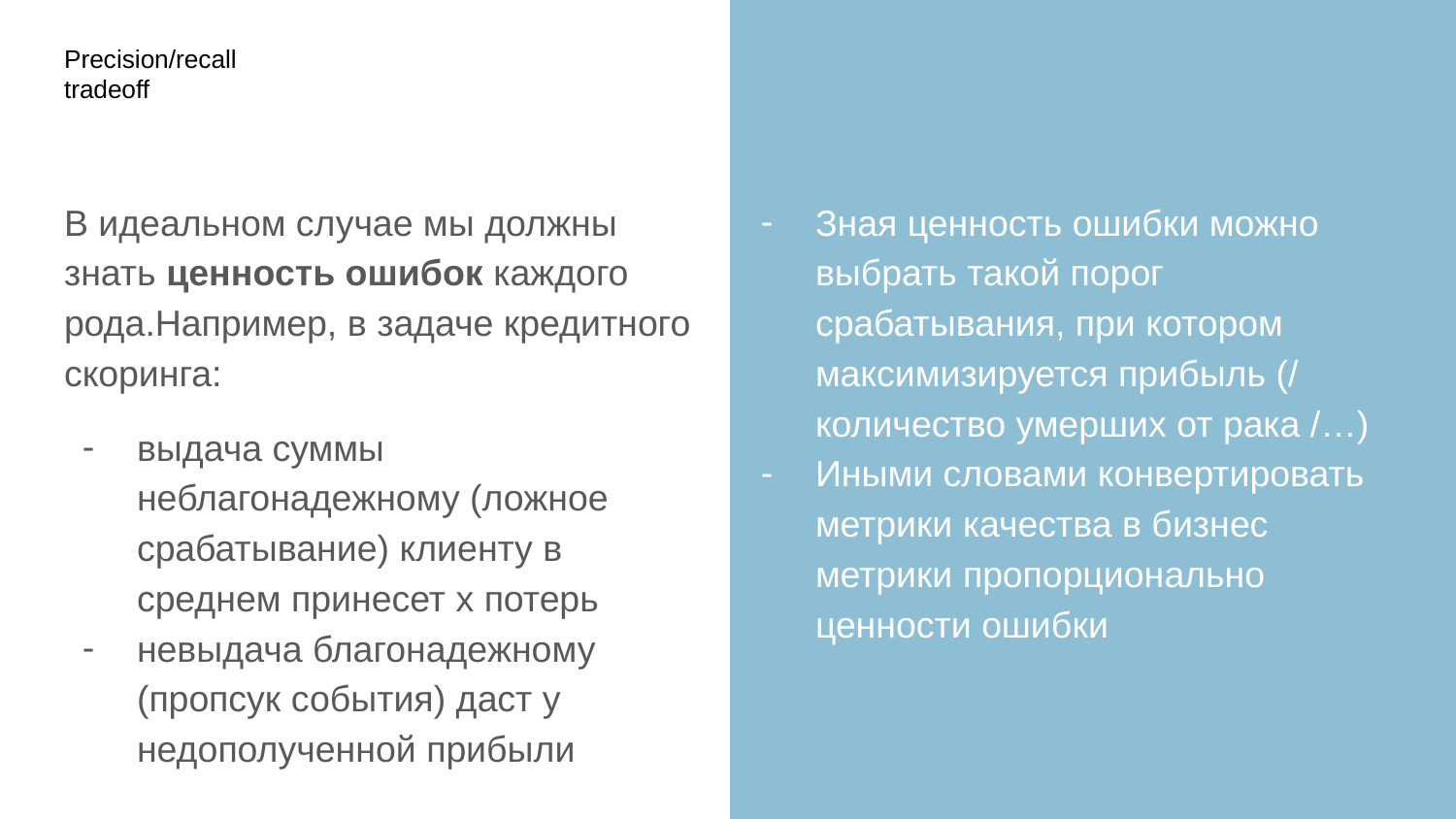

# Precision/recall
tradeoff

В идеальном случае мы должны знать ценность ошибок каждого рода.Например, в задаче кредитного скоринга:
выдача суммы неблагонадежному (ложное срабатывание) клиенту в среднем принесет х потерь
невыдача благонадежному (пропсук события) даст y недополученной прибыли
Зная ценность ошибки можно выбрать такой порог срабатывания, при котором максимизируется прибыль (/ количество умерших от рака /…)
Иными словами конвертировать метрики качества в бизнес метрики пропорционально ценности ошибки